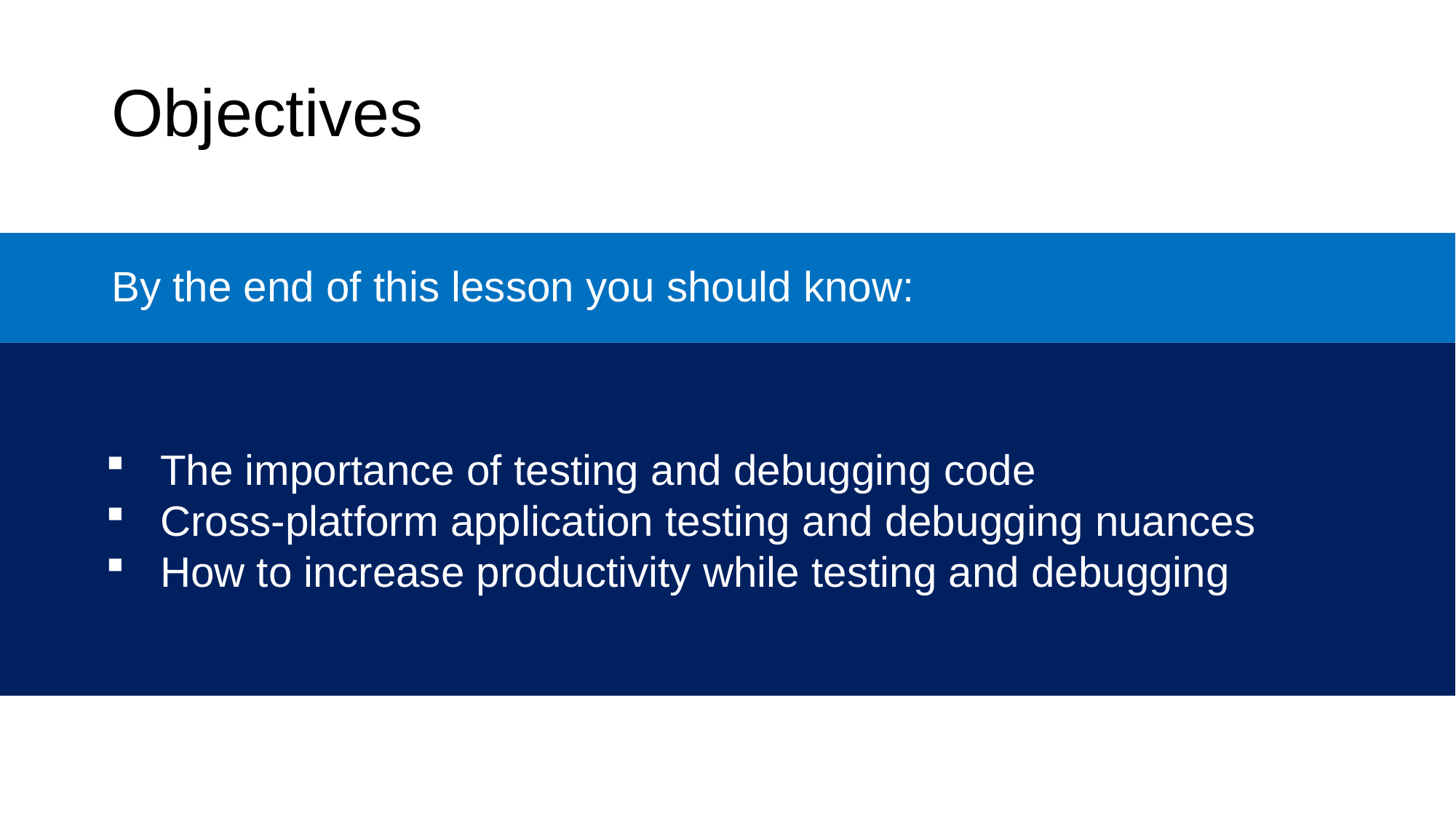

Objectives

By the end of this lesson you should know:
The importance of testing and debugging code
Cross-platform application testing and debugging nuances
How to increase productivity while testing and debugging